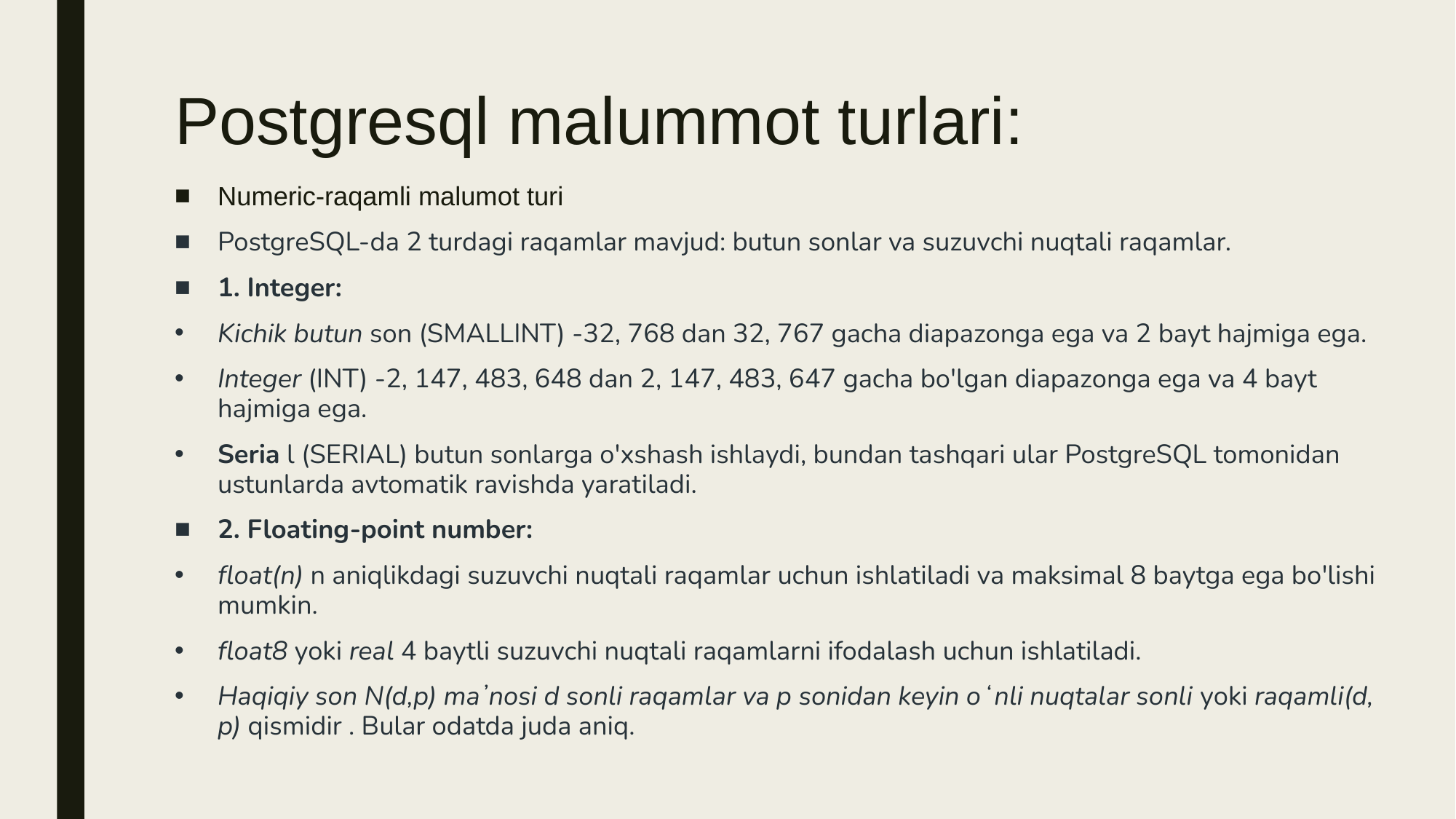

# Postgresql malummot turlari:
Numeric-raqamli malumot turi
PostgreSQL-da 2 turdagi raqamlar mavjud: butun sonlar va suzuvchi nuqtali raqamlar.
1. Integer:
Kichik butun son (SMALLINT) -32, 768 dan 32, 767 gacha diapazonga ega va 2 bayt hajmiga ega.
Integer (INT) -2, 147, 483, 648 dan 2, 147, 483, 647 gacha bo'lgan diapazonga ega va 4 bayt hajmiga ega.
Seria l (SERIAL) butun sonlarga o'xshash ishlaydi, bundan tashqari ular PostgreSQL tomonidan ustunlarda avtomatik ravishda yaratiladi.
2. Floating-point number:
float(n) n aniqlikdagi suzuvchi nuqtali raqamlar uchun ishlatiladi va maksimal 8 baytga ega bo'lishi mumkin.
float8 yoki real 4 baytli suzuvchi nuqtali raqamlarni ifodalash uchun ishlatiladi.
Haqiqiy son N(d,p) maʼnosi d sonli raqamlar va p sonidan keyin oʻnli nuqtalar sonli yoki raqamli(d, p) qismidir . Bular odatda juda aniq.